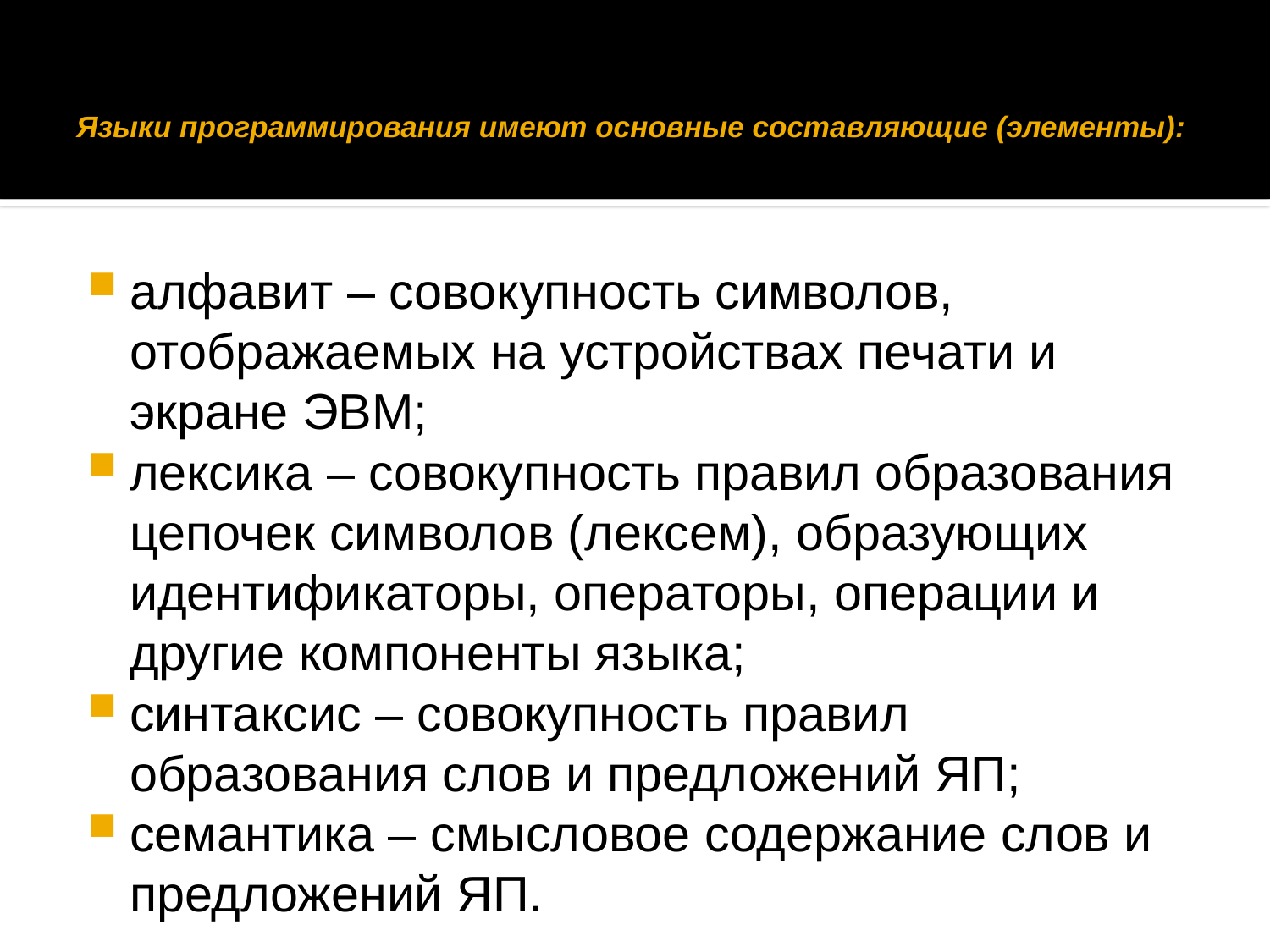

# Языки программирования имеют основные составляющие (элементы):
алфавит – совокупность символов, отображаемых на устройствах печати и экране ЭВМ;
лексика – совокупность правил образования цепочек символов (лексем), образующих идентификаторы, операторы, операции и другие компоненты языка;
синтаксис – совокупность правил образования слов и предложений ЯП;
семантика – смысловое содержание слов и предложений ЯП.